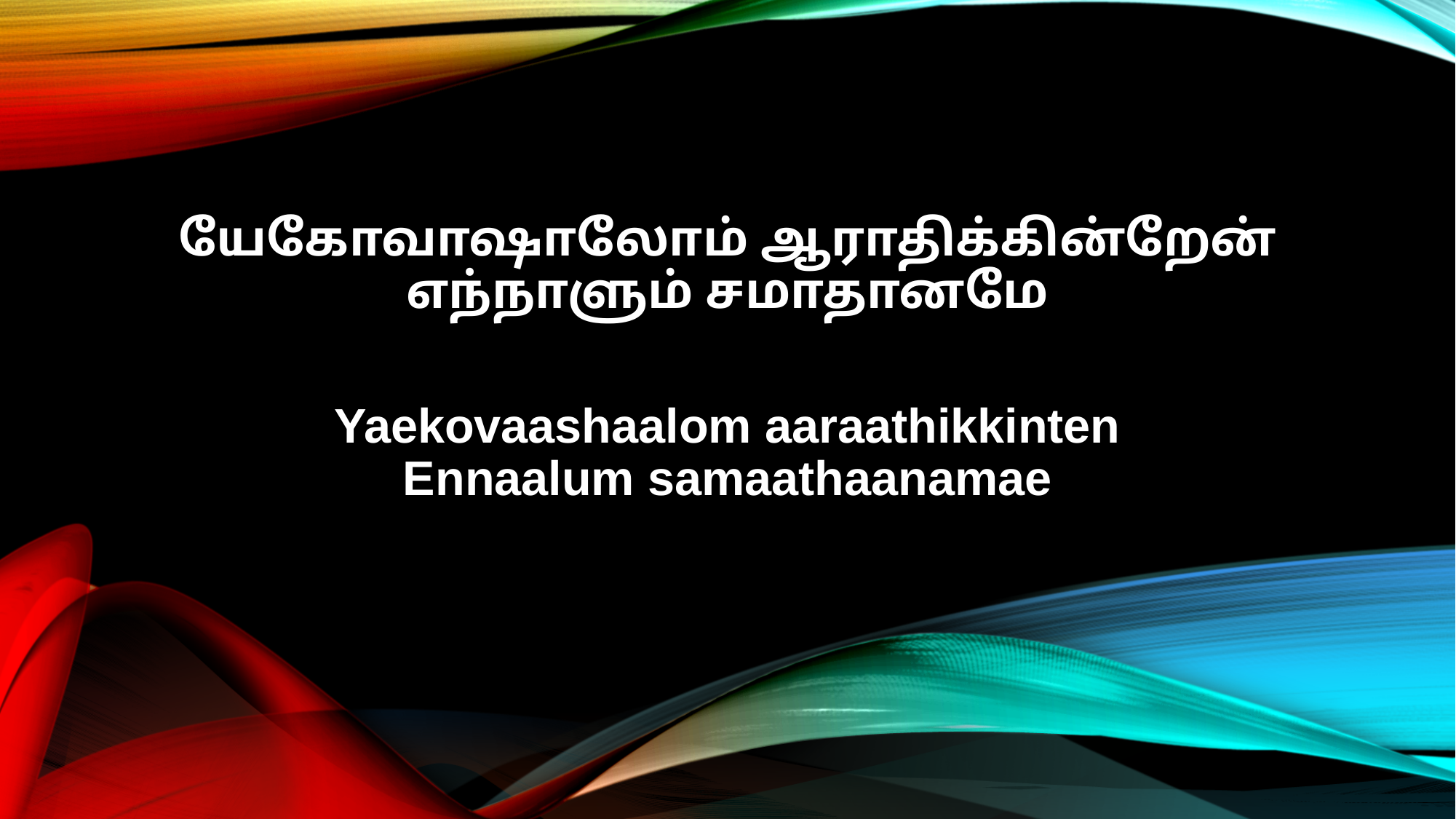

யேகோவாஷாலோம் ஆராதிக்கின்றேன்
எந்நாளும் சமாதானமே

Yaekovaashaalom aaraathikkinten
Ennaalum samaathaanamae